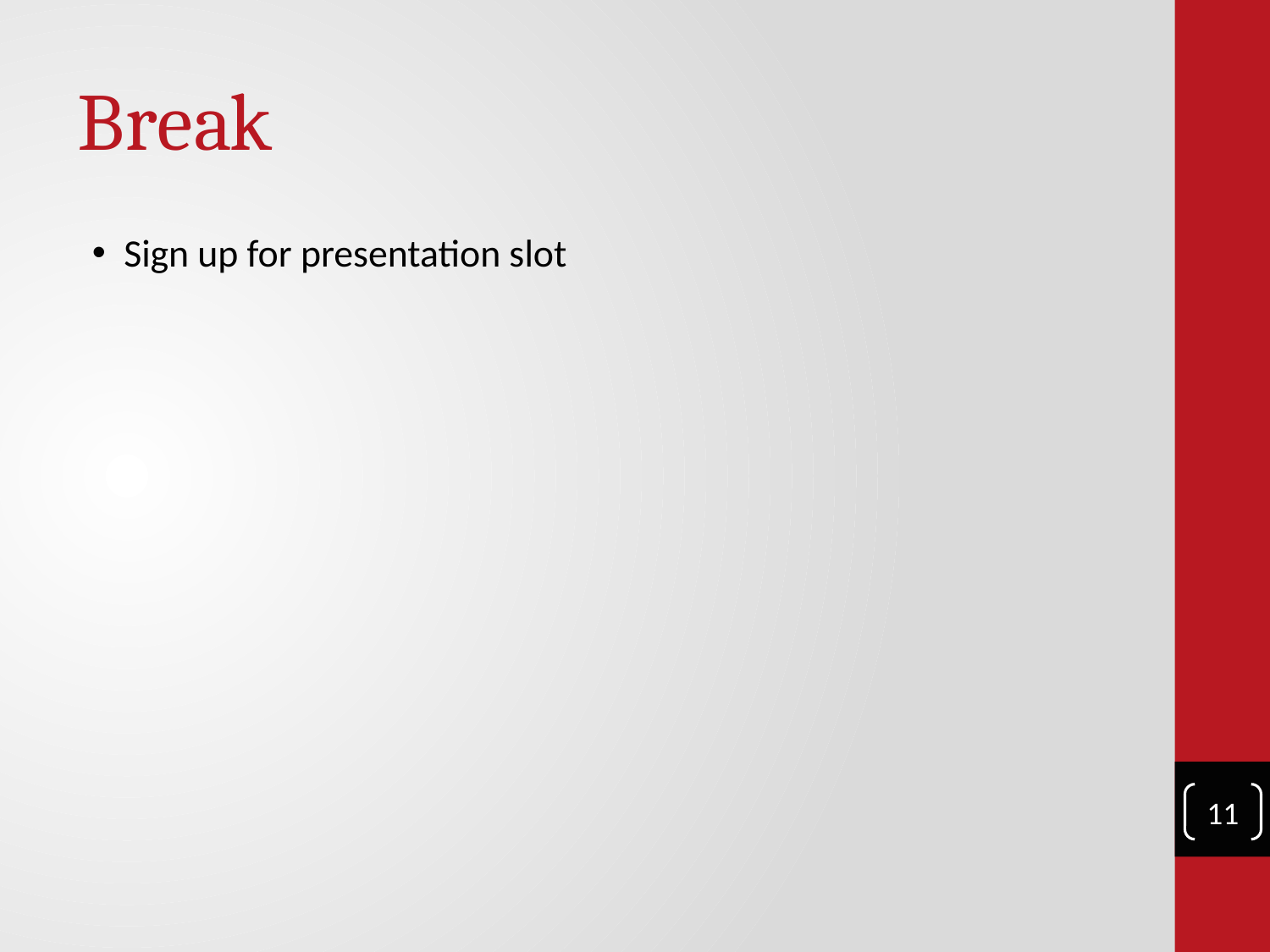

# Break
Sign up for presentation slot
11